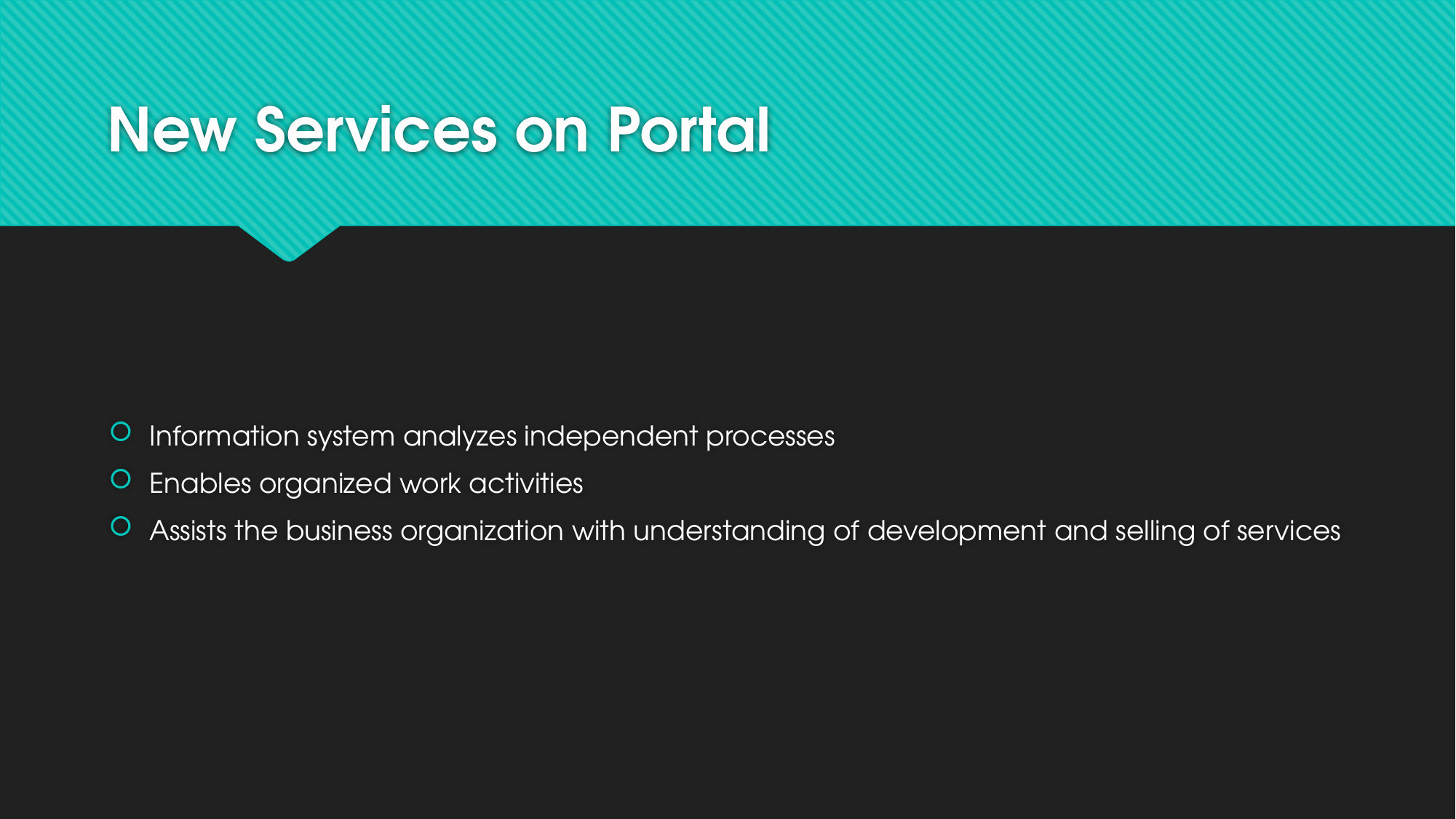

# New Services on Portal
Information system analyzes independent processes
Enables organized work activities
Assists the business organization with understanding of development and selling of services